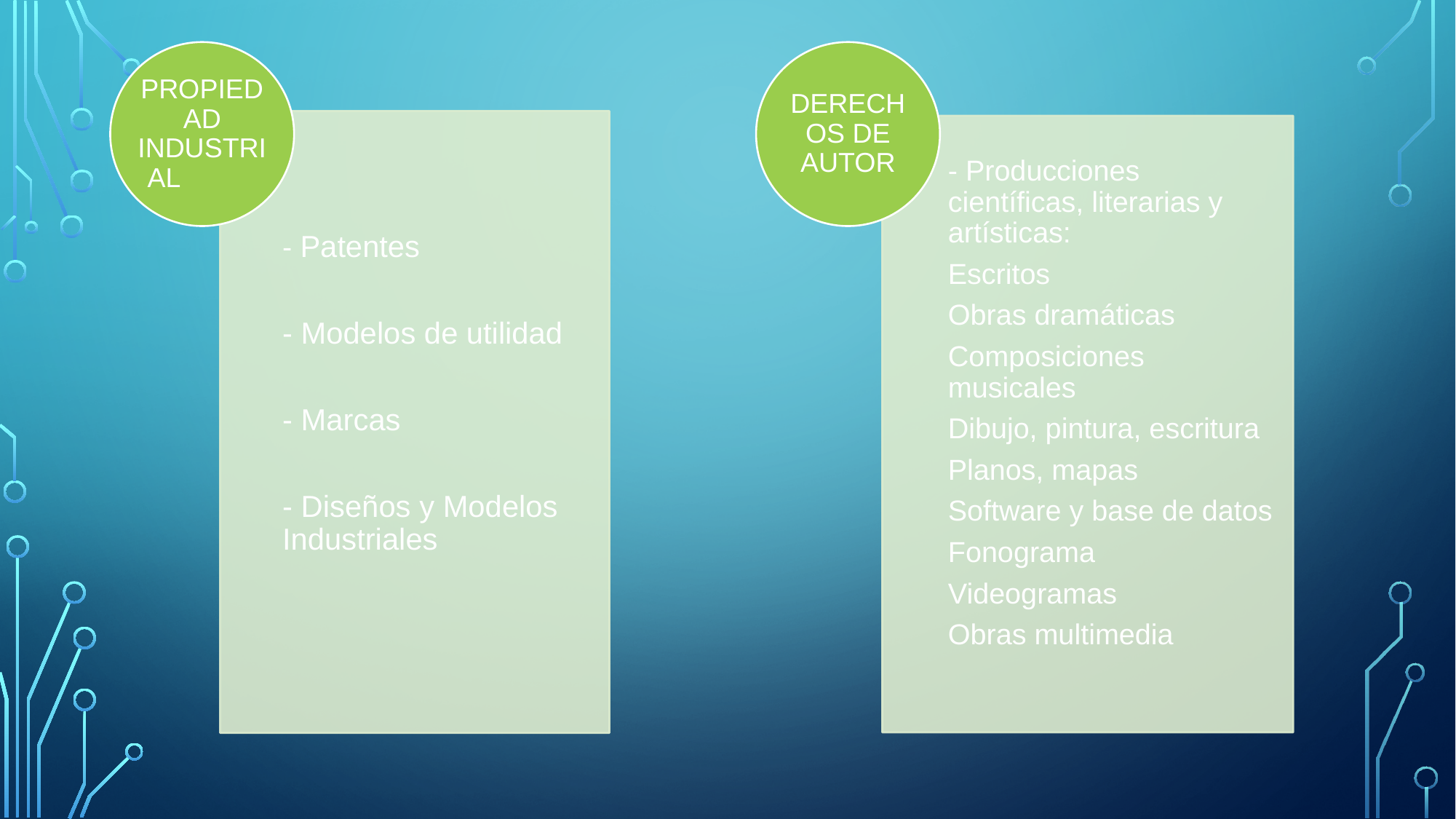

- Patentes

- Modelos de utilidad

- Marcas

- Diseños y Modelos Industriales

PROPIEDAD INDUSTRIAL
- Producciones científicas, literarias y artísticas:
Escritos
Obras dramáticas
Composiciones musicales
Dibujo, pintura, escritura
Planos, mapas
Software y base de datos
Fonograma
Videogramas
Obras multimedia

DERECHOS DE AUTOR